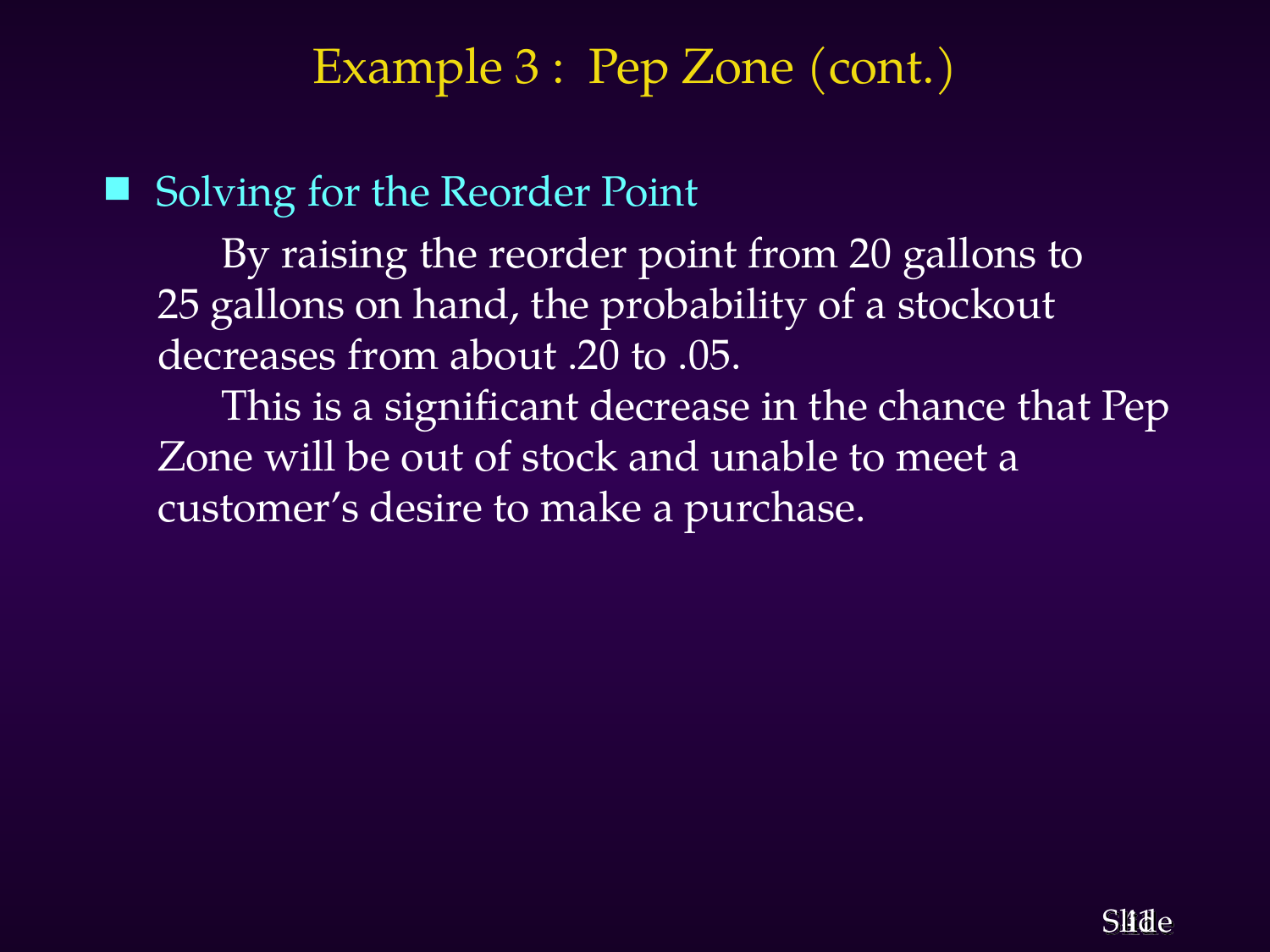

Example 3 :  Pep Zone (cont.)
Solving for the Reorder Point
      By raising the reorder point from 20 gallons to
25 gallons on hand, the probability of a stockout
decreases from about .20 to .05.
      This is a significant decrease in the chance that Pep
Zone will be out of stock and unable to meet a
customer’s desire to make a purchase.